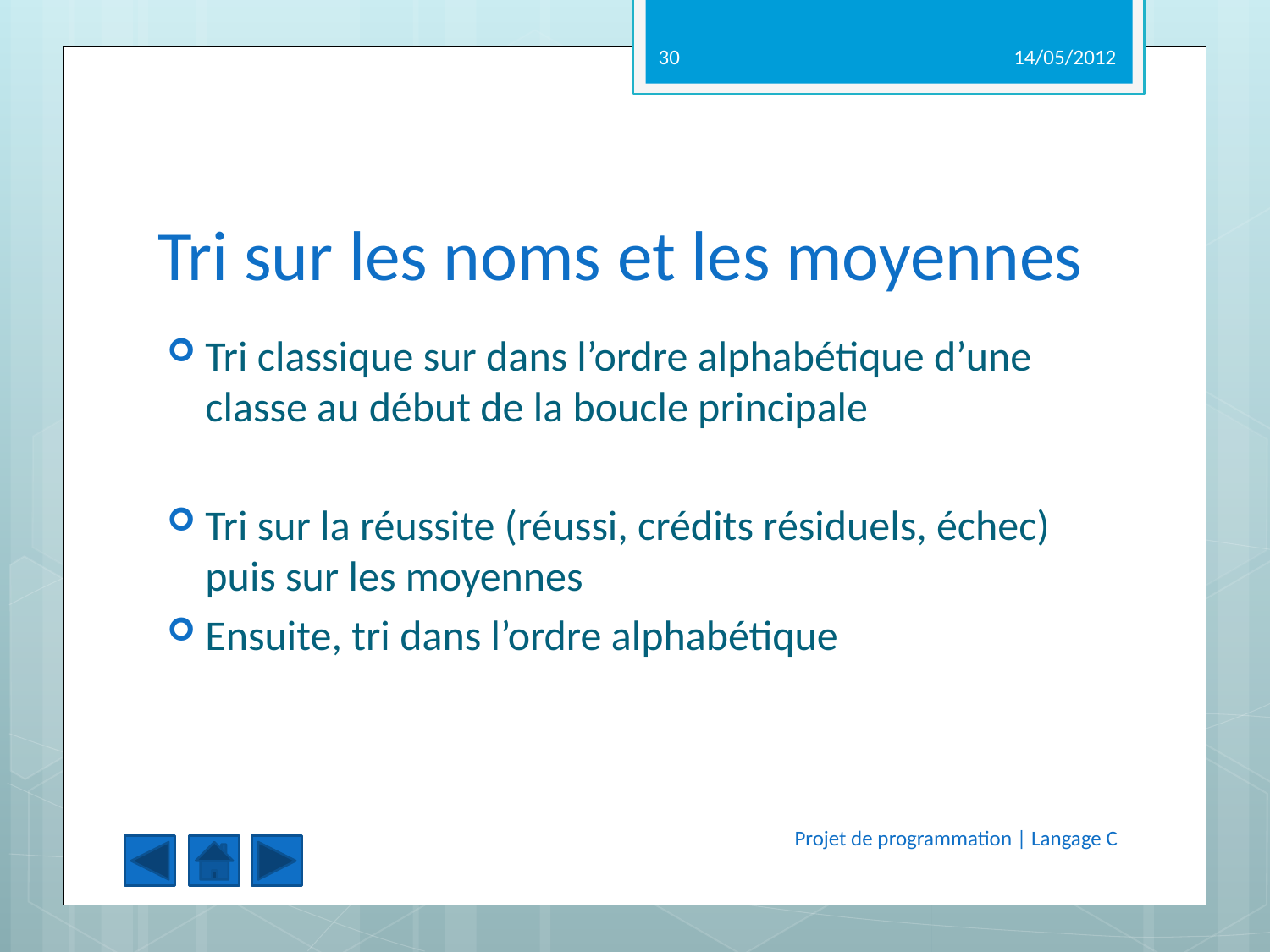

30
14/05/2012
# Tri sur les noms et les moyennes
Tri classique sur dans l’ordre alphabétique d’une classe au début de la boucle principale

Tri sur la réussite (réussi, crédits résiduels, échec) puis sur les moyennes
Ensuite, tri dans l’ordre alphabétique
Projet de programmation | Langage C